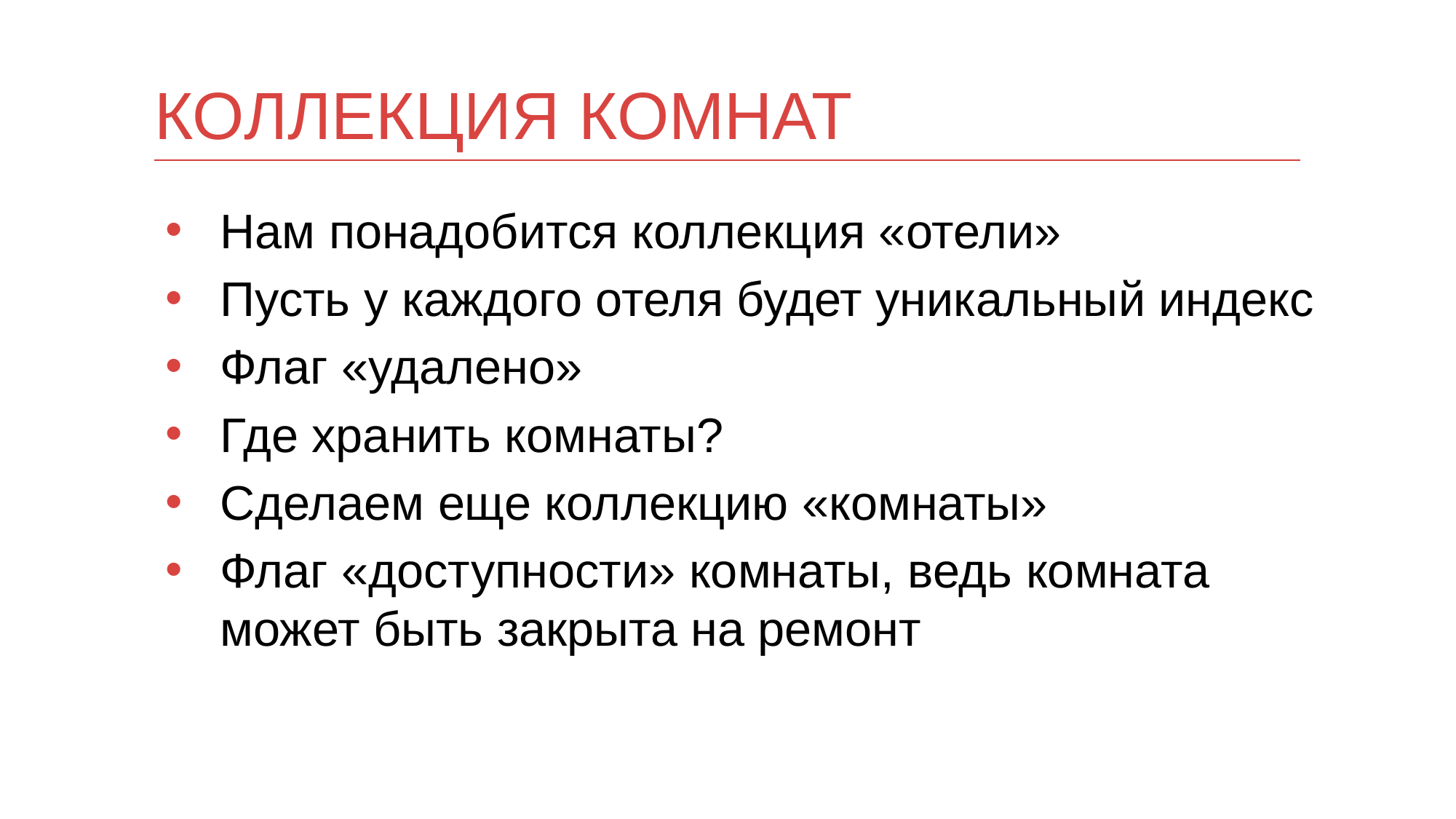

# Коллекция комнат
Нам понадобится коллекция «отели»
Пусть у каждого отеля будет уникальный индекс
Флаг «удалено»
Где хранить комнаты?
Сделаем еще коллекцию «комнаты»
Флаг «доступности» комнаты, ведь комната может быть закрыта на ремонт